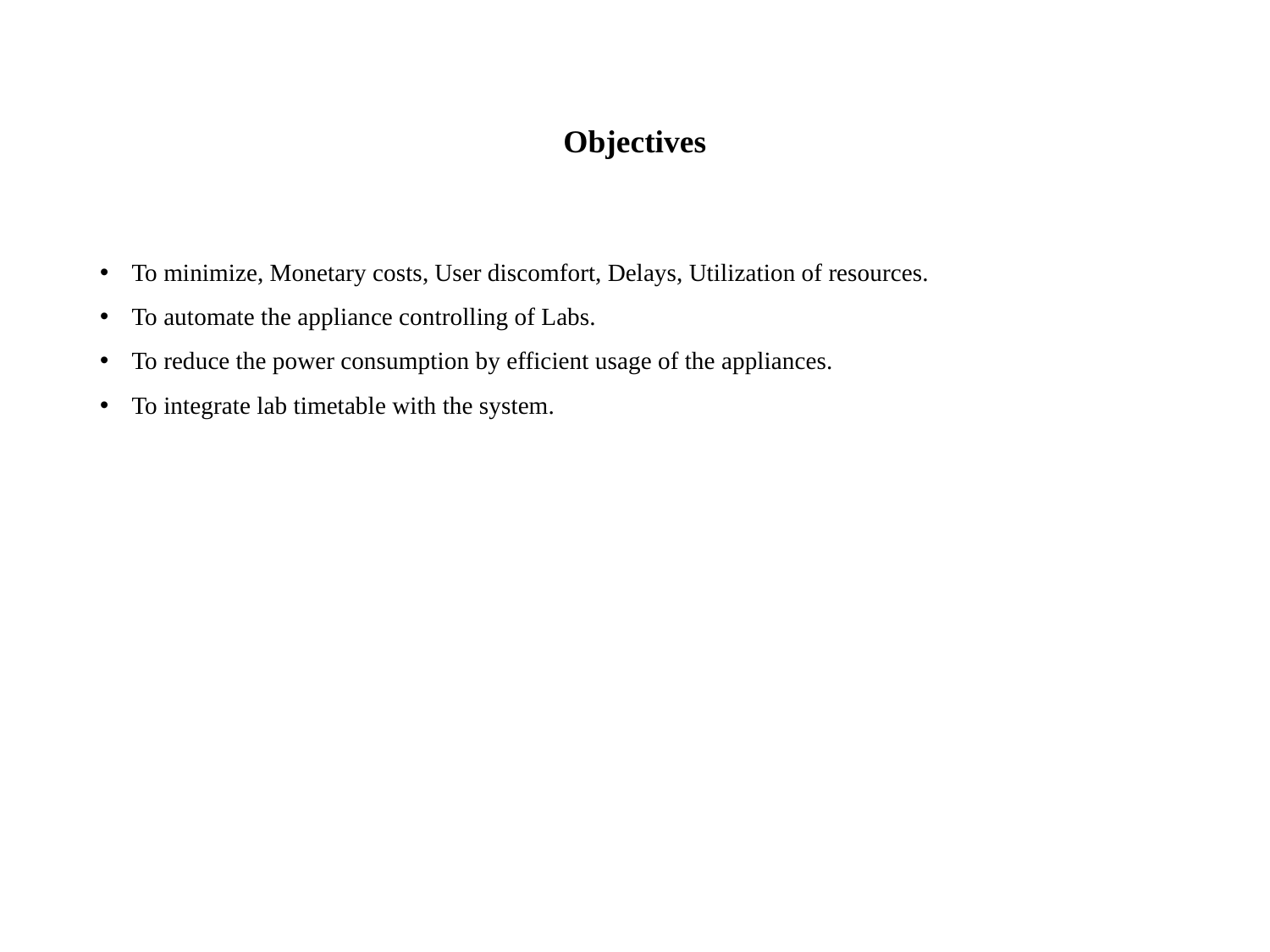

# Objectives
To minimize, Monetary costs, User discomfort, Delays, Utilization of resources.
To automate the appliance controlling of Labs.
To reduce the power consumption by efficient usage of the appliances.
To integrate lab timetable with the system.